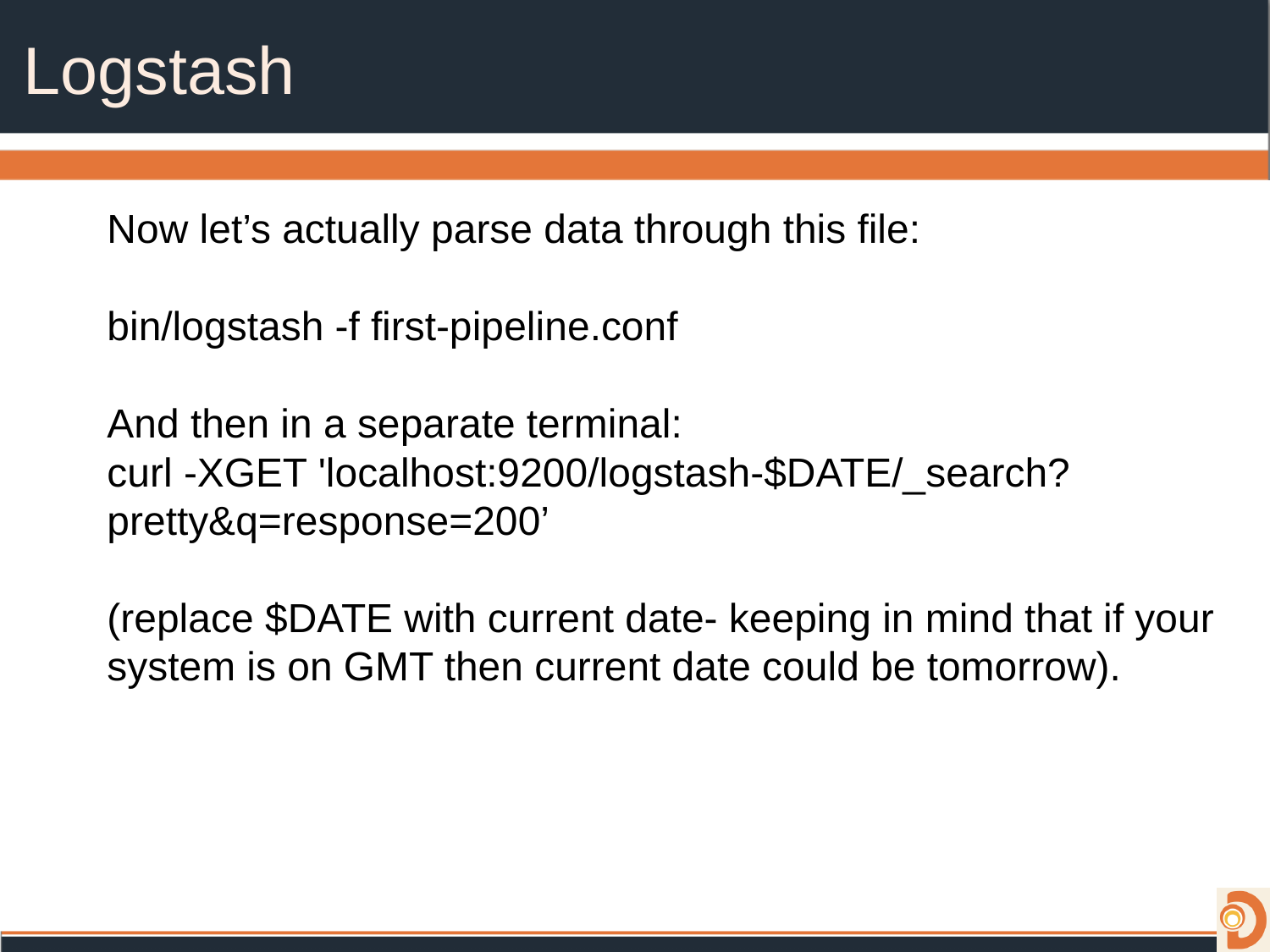

# Logstash
Now let’s actually parse data through this file:

bin/logstash -f first-pipeline.conf

And then in a separate terminal:
curl -XGET 'localhost:9200/logstash-$DATE/_search?pretty&q=response=200’

(replace $DATE with current date- keeping in mind that if your system is on GMT then current date could be tomorrow).